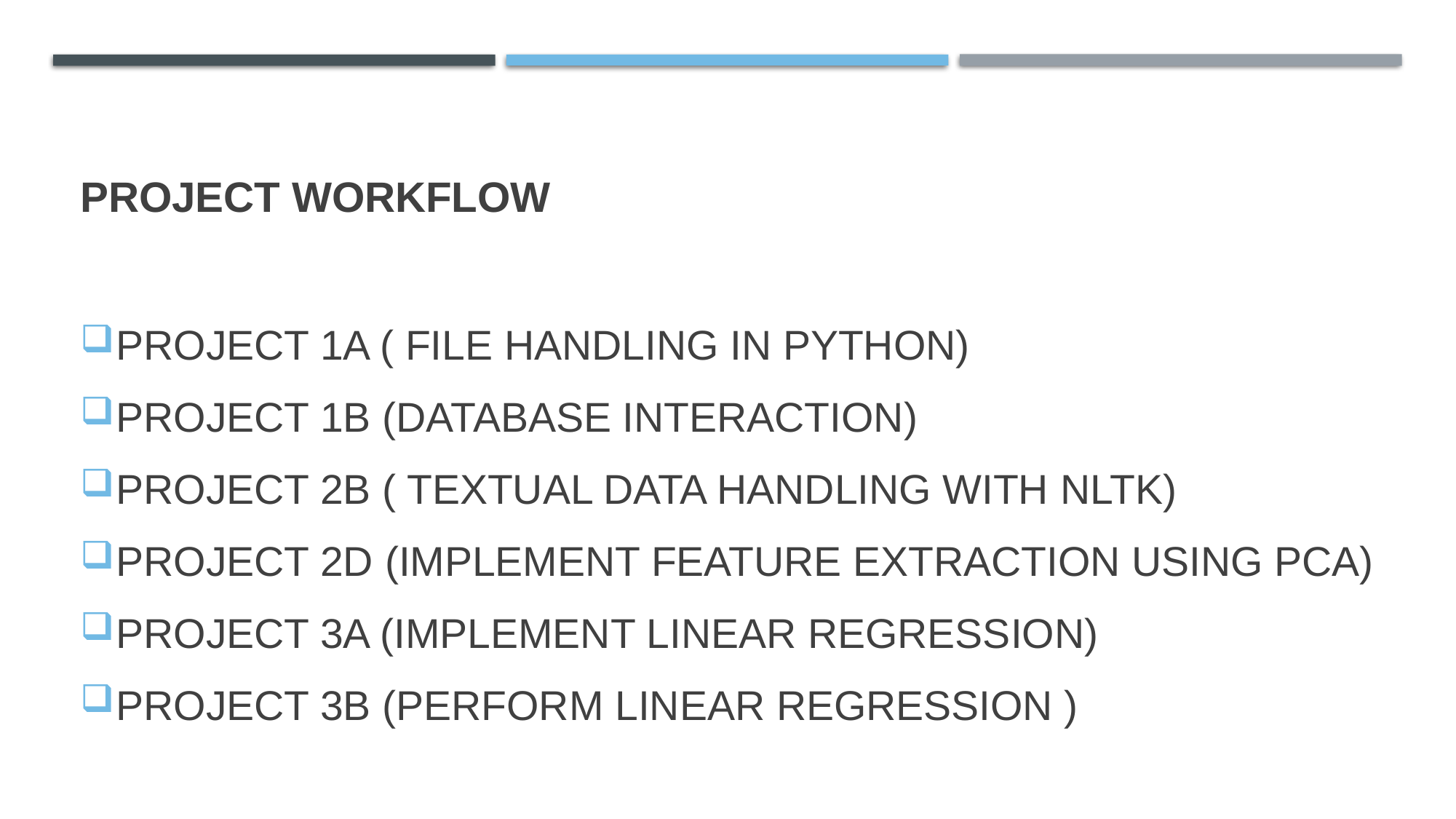

# PROJECT WORKFLOW
PROJECT 1A ( FILE HANDLING IN PYTHON)
PROJECT 1B (DATABASE INTERACTION)
PROJECT 2B ( TEXTUAL DATA HANDLING WITH NLTK)
PROJECT 2D (IMPLEMENT FEATURE EXTRACTION USING PCA)
PROJECT 3A (IMPLEMENT LINEAR REGRESSION)
PROJECT 3B (PERFORM LINEAR REGRESSION )